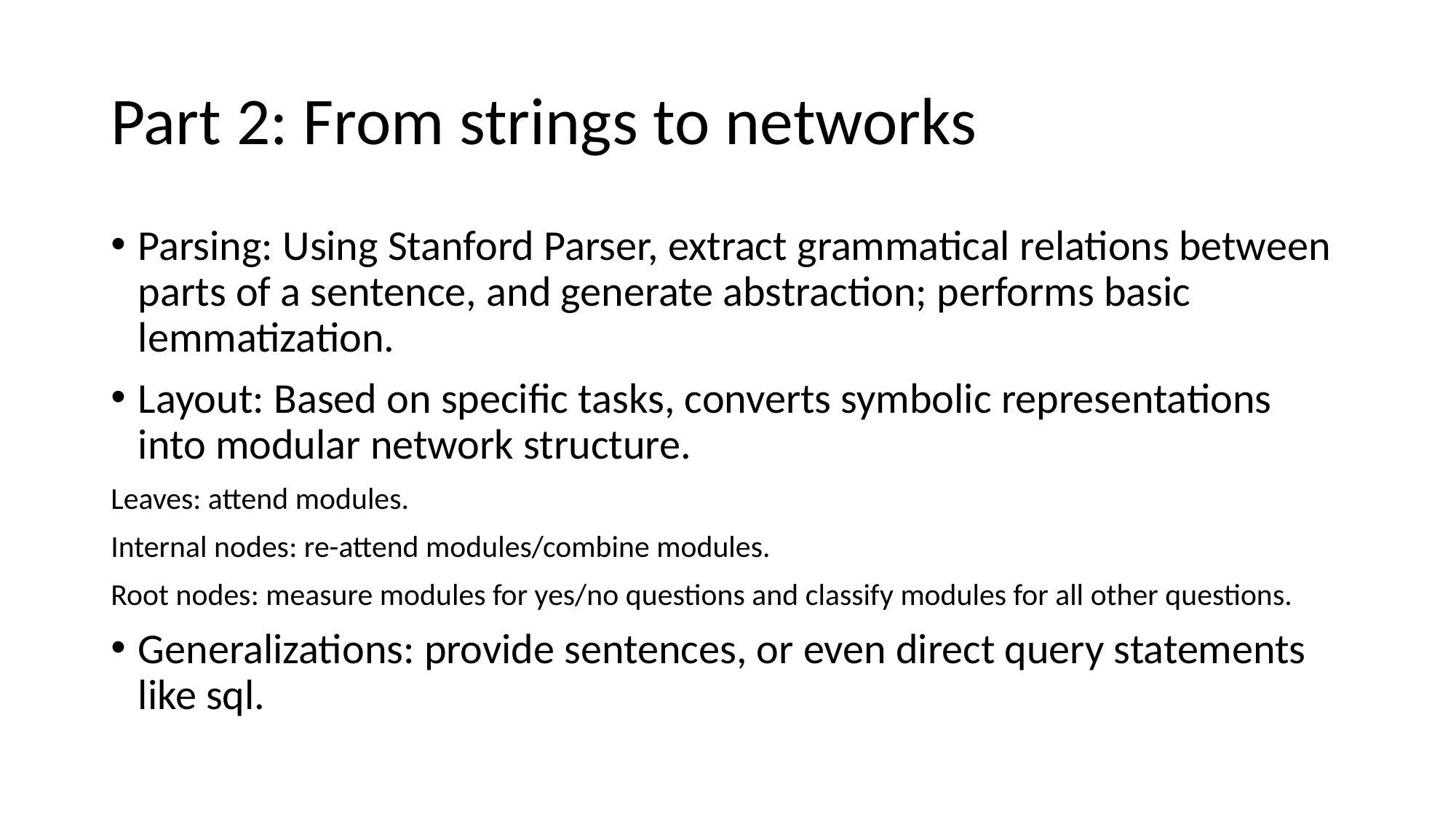

# Part 2: From strings to networks
Parsing: Using Stanford Parser, extract grammatical relations between parts of a sentence, and generate abstraction; performs basic lemmatization.
Layout: Based on specific tasks, converts symbolic representations into modular network structure.
Leaves: attend modules.
Internal nodes: re-attend modules/combine modules.
Root nodes: measure modules for yes/no questions and classify modules for all other questions.
Generalizations: provide sentences, or even direct query statements like sql.